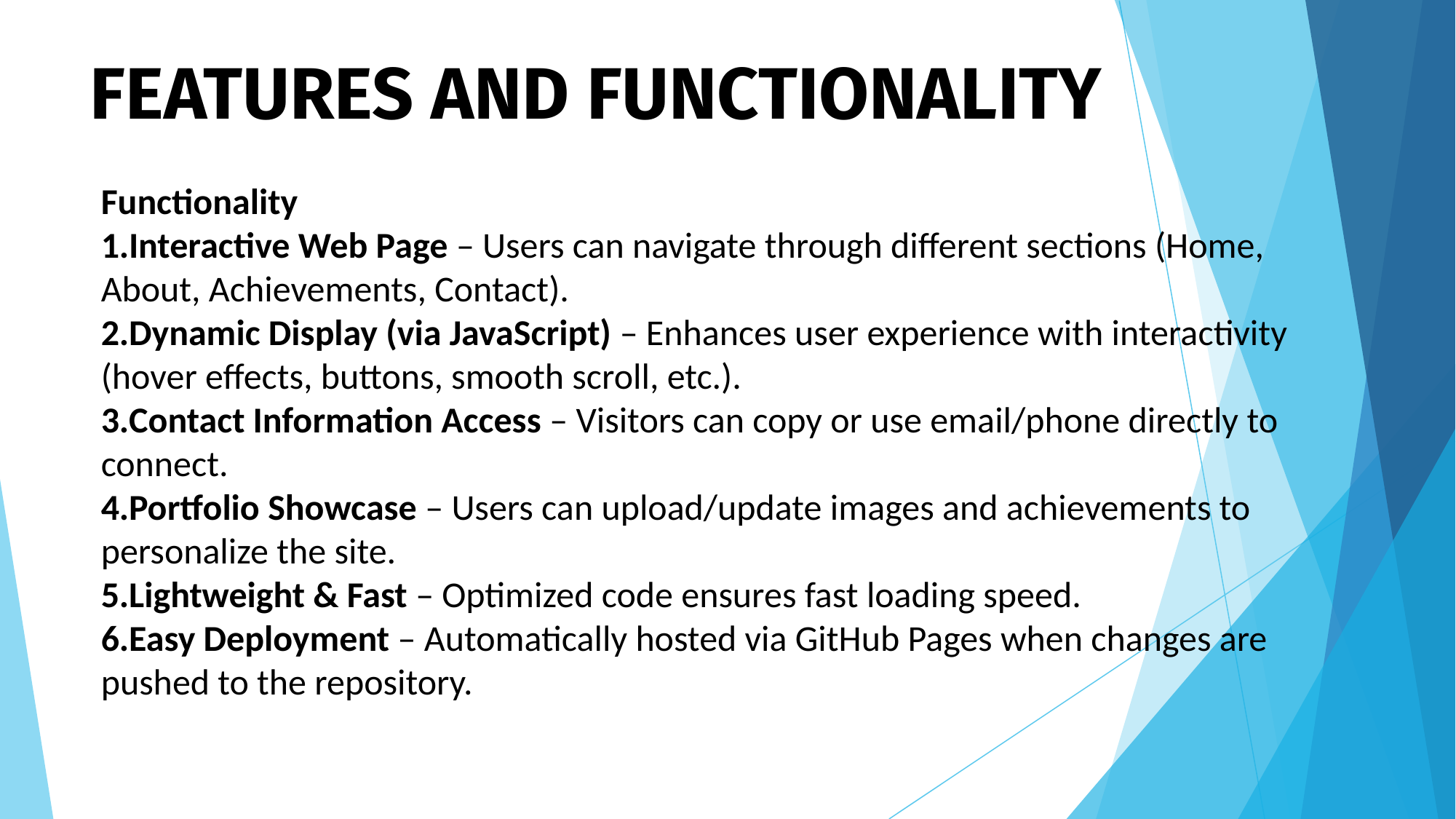

# FEATURES AND FUNCTIONALITY
Functionality
Interactive Web Page – Users can navigate through different sections (Home, About, Achievements, Contact).
Dynamic Display (via JavaScript) – Enhances user experience with interactivity (hover effects, buttons, smooth scroll, etc.).
Contact Information Access – Visitors can copy or use email/phone directly to connect.
Portfolio Showcase – Users can upload/update images and achievements to personalize the site.
Lightweight & Fast – Optimized code ensures fast loading speed.
Easy Deployment – Automatically hosted via GitHub Pages when changes are pushed to the repository.